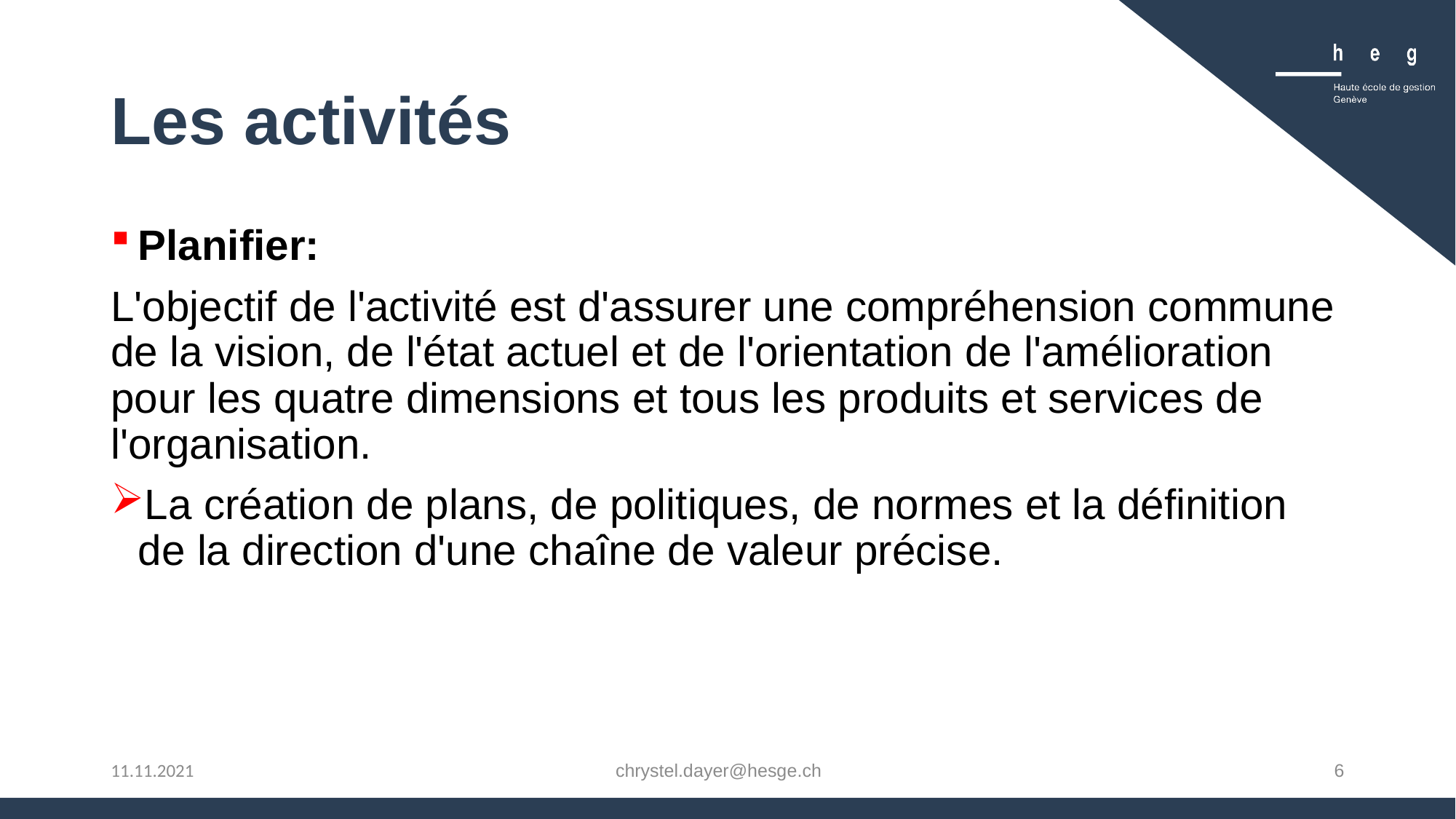

# Les activités
Planifier:
L'objectif de l'activité est d'assurer une compréhension commune de la vision, de l'état actuel et de l'orientation de l'amélioration pour les quatre dimensions et tous les produits et services de l'organisation.
La création de plans, de politiques, de normes et la définition de la direction d'une chaîne de valeur précise.

chrystel.dayer@hesge.ch
6